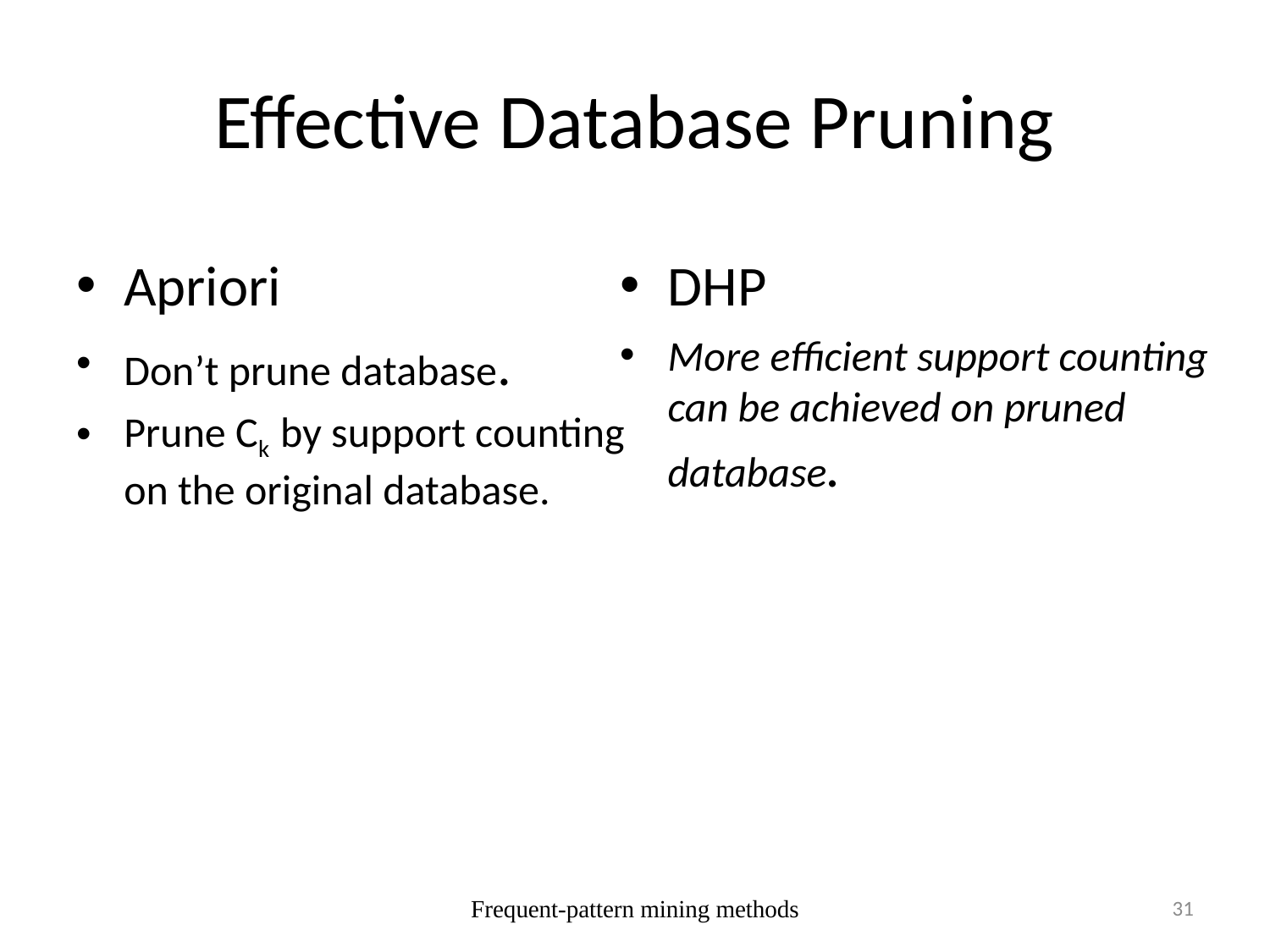

# Effective Database Pruning
Apriori
Don’t prune database.
Prune Ck  by support counting on the original database.
DHP
More efficient support counting can be achieved on pruned database.

Frequent-pattern mining methods
31